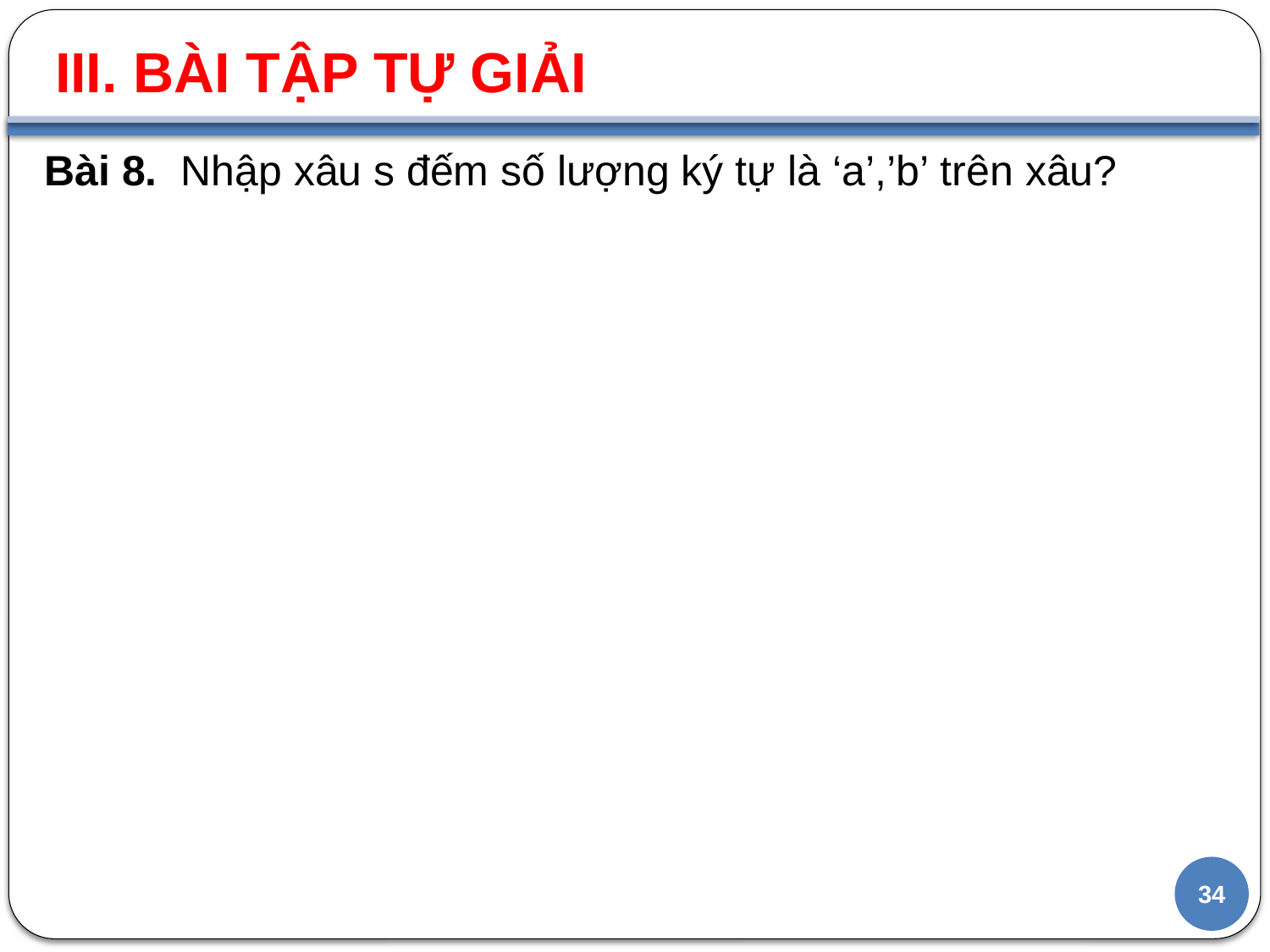

# III. BÀI TẬP TỰ GIẢI
Bài 8.  Nhập xâu s đếm số lượng ký tự là ‘a’,’b’ trên xâu?

34